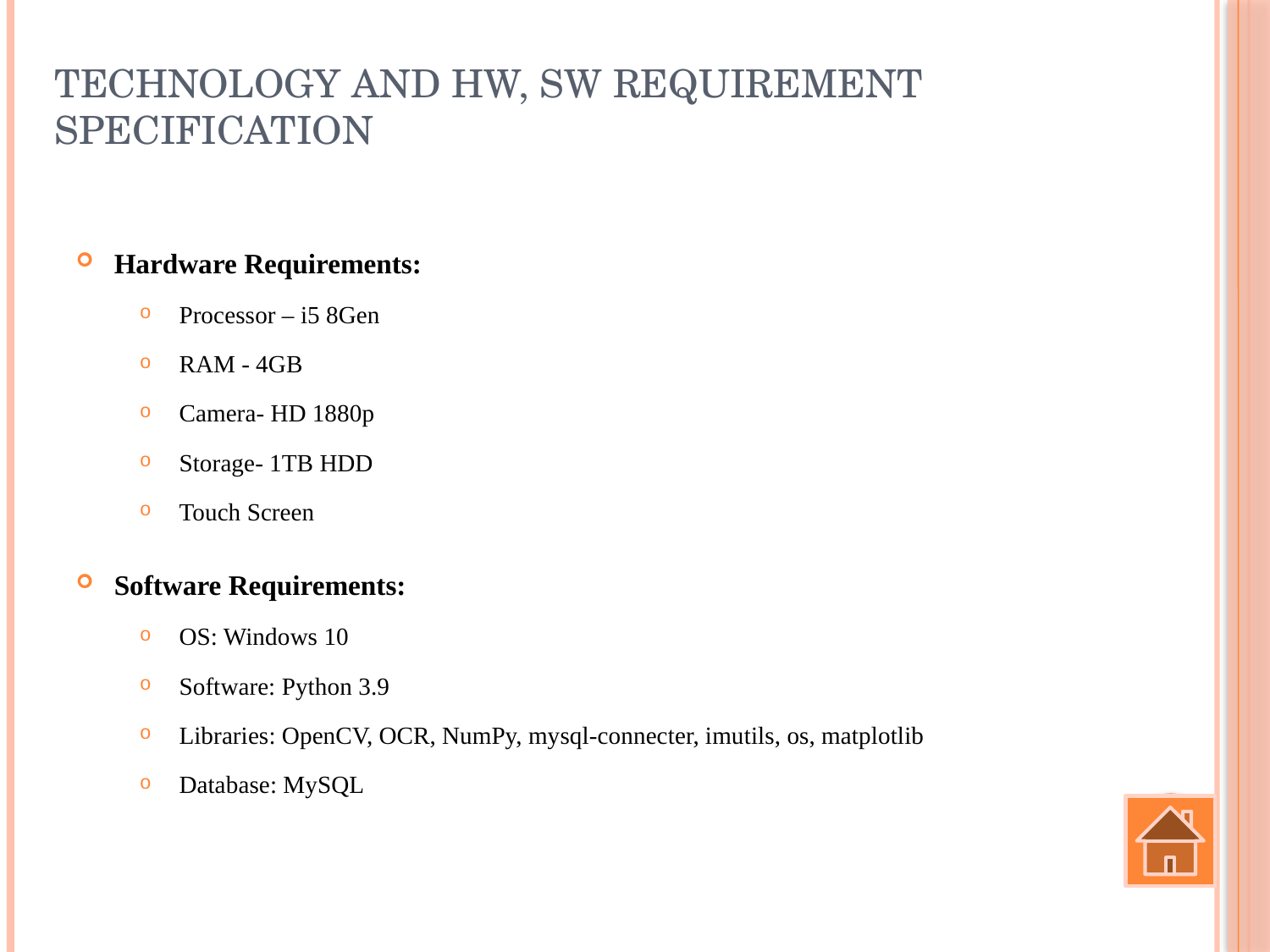

# Technology and HW, SW Requirement Specification
Hardware Requirements:
Processor – i5 8Gen
RAM - 4GB
Camera- HD 1880p
Storage- 1TB HDD
Touch Screen
Software Requirements:
OS: Windows 10
Software: Python 3.9
Libraries: OpenCV, OCR, NumPy, mysql-connecter, imutils, os, matplotlib
Database: MySQL